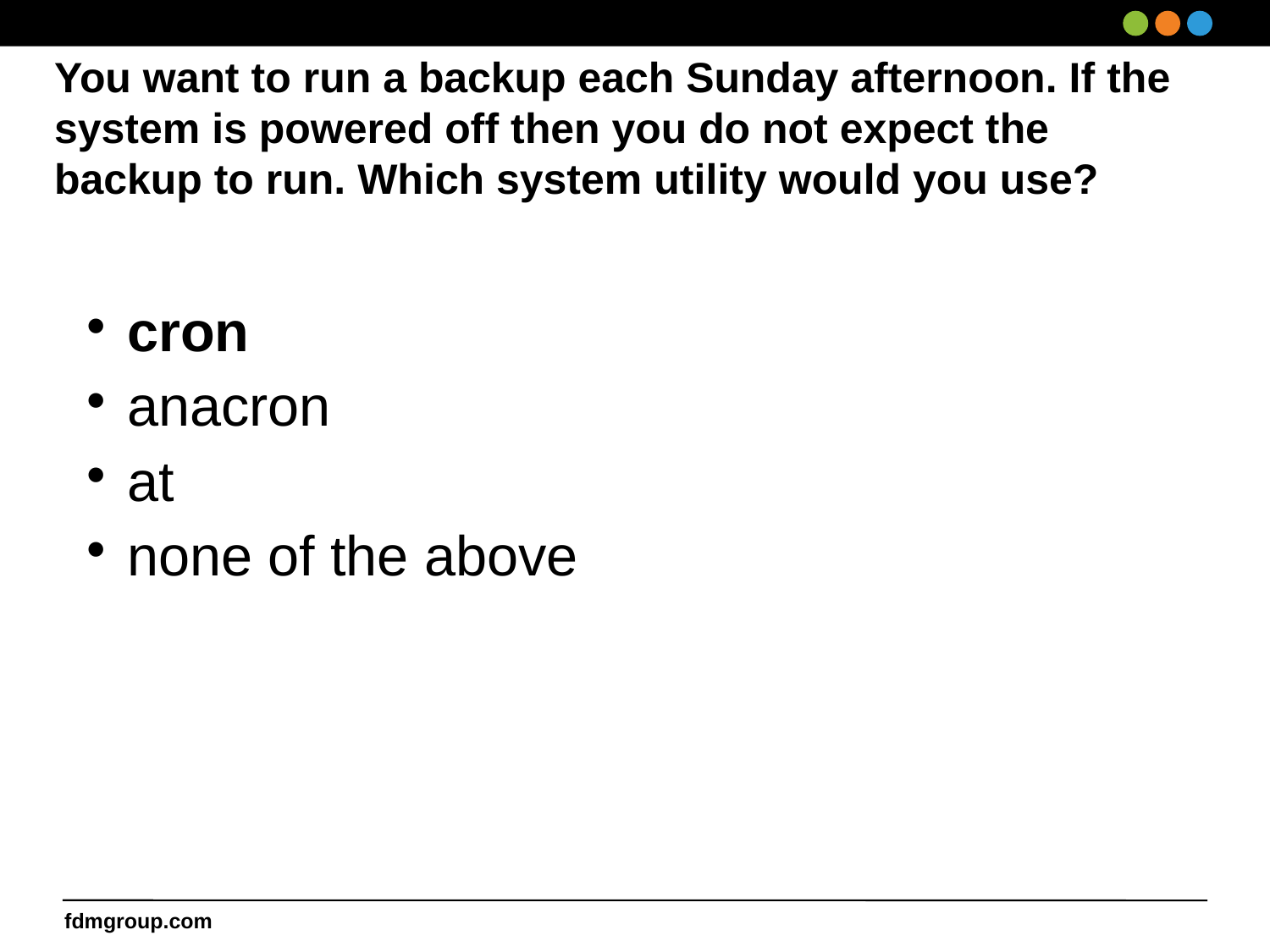

# You want to run a backup each Sunday afternoon. If the system is powered off then you do not expect the backup to run. Which system utility would you use?
cron
anacron
at
none of the above